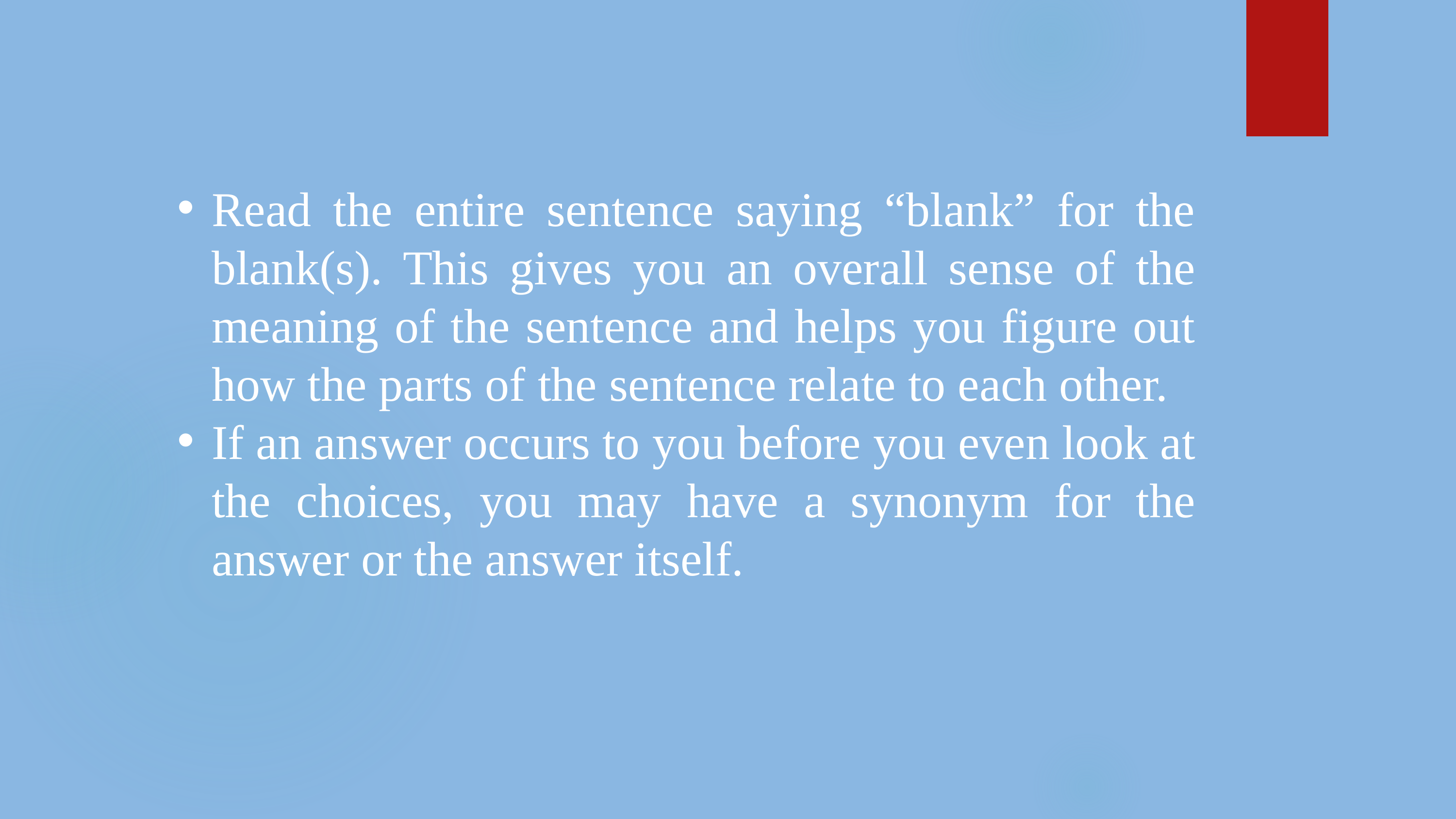

Read the entire sentence saying “blank” for the blank(s). This gives you an overall sense of the meaning of the sentence and helps you figure out how the parts of the sentence relate to each other.
If an answer occurs to you before you even look at the choices, you may have a synonym for the answer or the answer itself.